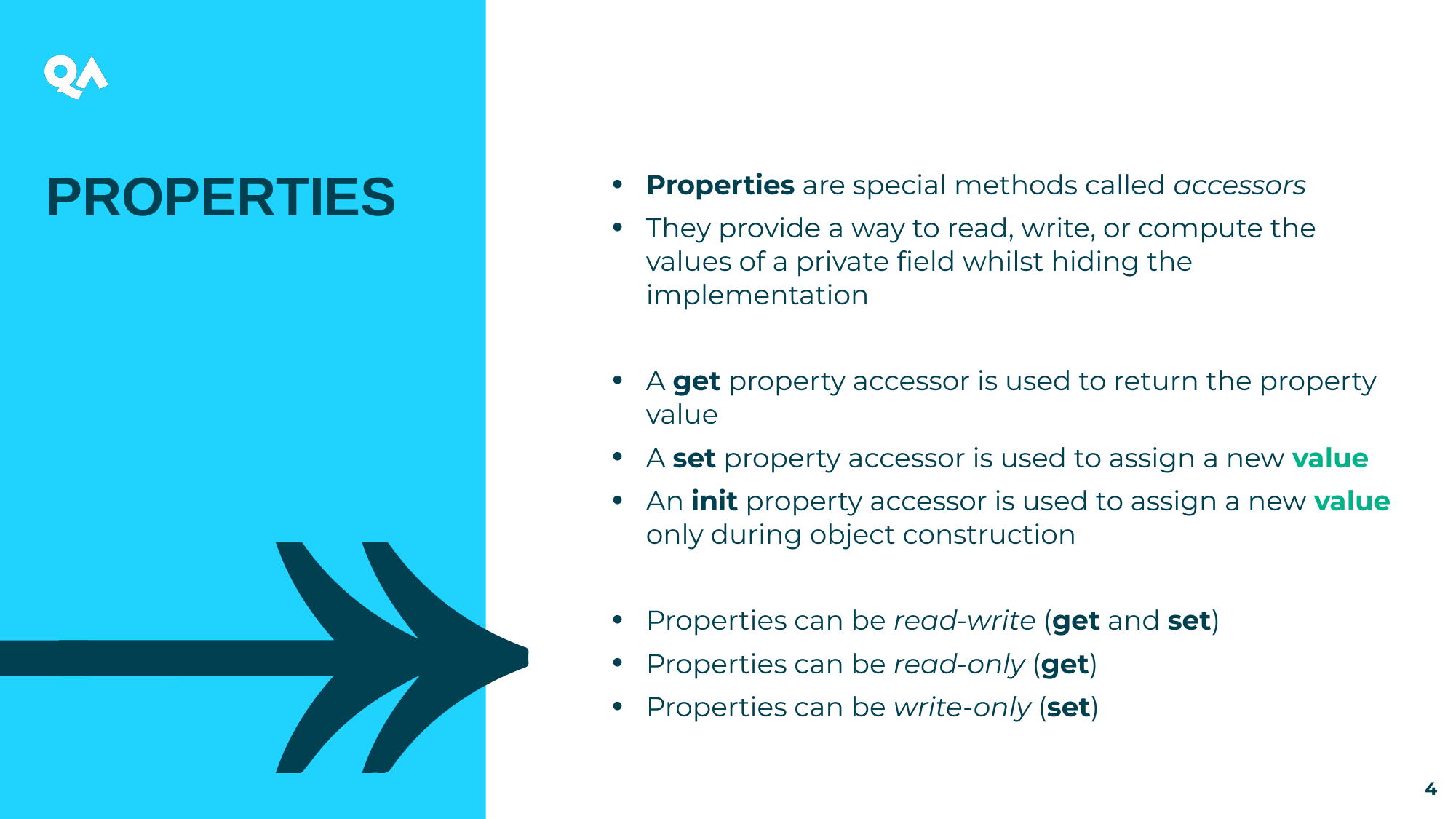

Properties
Properties are special methods called accessors
They provide a way to read, write, or compute the values of a private field whilst hiding the implementation

A get property accessor is used to return the property value
A set property accessor is used to assign a new value
An init property accessor is used to assign a new value only during object construction

Properties can be read-write (get and set)
Properties can be read-only (get)
Properties can be write-only (set)
4